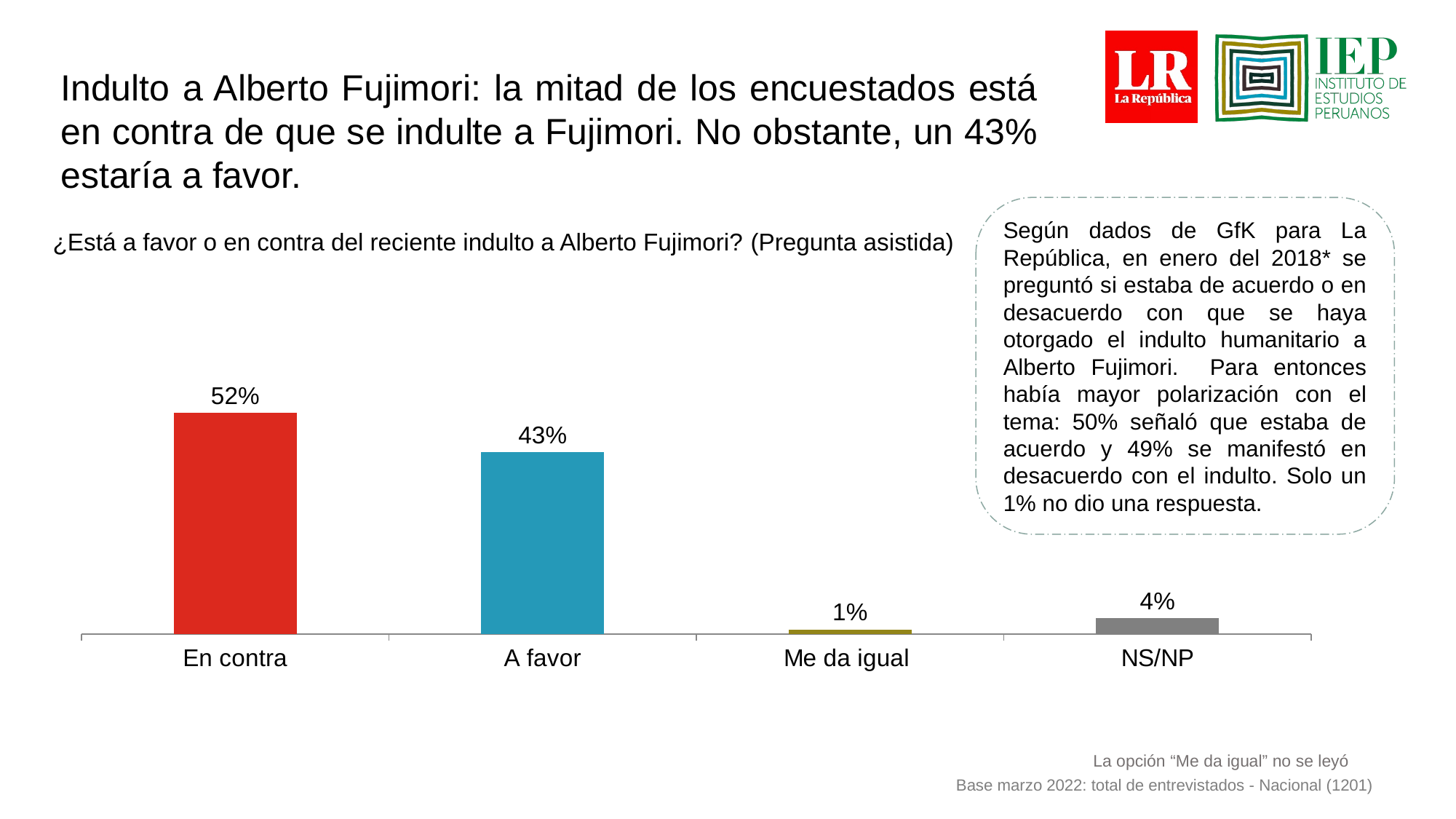

Indulto a Alberto Fujimori: la mitad de los encuestados está en contra de que se indulte a Fujimori. No obstante, un 43% estaría a favor.

### Chart

| Category | Columna2 |
|---|---|
| En contra | 0.523 |
| A favor | 0.43 |
| Me da igual  | 0.01 |
| NS/NP | 0.037000000000000005 |
Según dados de GfK para La República, en enero del 2018* se preguntó si estaba de acuerdo o en desacuerdo con que se haya otorgado el indulto humanitario a Alberto Fujimori.  Para entonces había mayor polarización con el tema: 50% señaló que estaba de acuerdo y 49% se manifestó en desacuerdo con el indulto. Solo un 1% no dio una respuesta.
¿Está a favor o en contra del reciente indulto a Alberto Fujimori? (Pregunta asistida)
 La opción “Me da igual” no se leyó